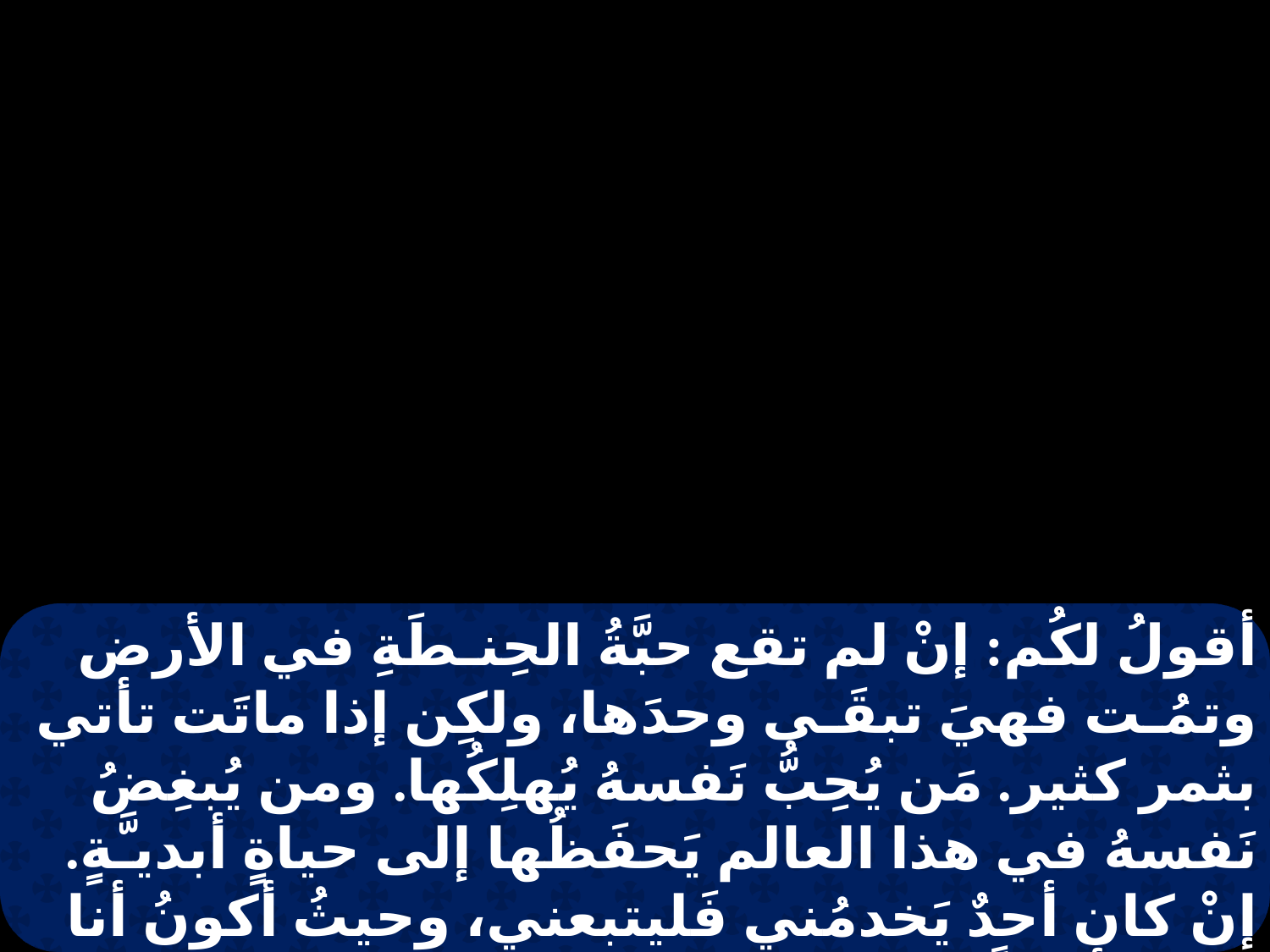

أقولُ لكُم: إنْ لم تقع حبَّةُ الحِنـطَةِ في الأرض وتمُـت فهيَ تبقَـى وحدَها، ولكِن إذا ماتَت تأتي بثمر كثير. مَن يُحِبُّ نَفسهُ يُهلِكُها. ومن يُبغِضُ نَفسهُ في هذا العالم يَحفَظُها إلى حياةٍ أبديـَّةٍ. إنْ كان أحدٌ يَخدمُني فَليتبعني، وحيثُ أكونُ أنا هُناك أيضاً يكون خادمي معي. ومَن يَخدمُني يُكرِمهُ أبي.